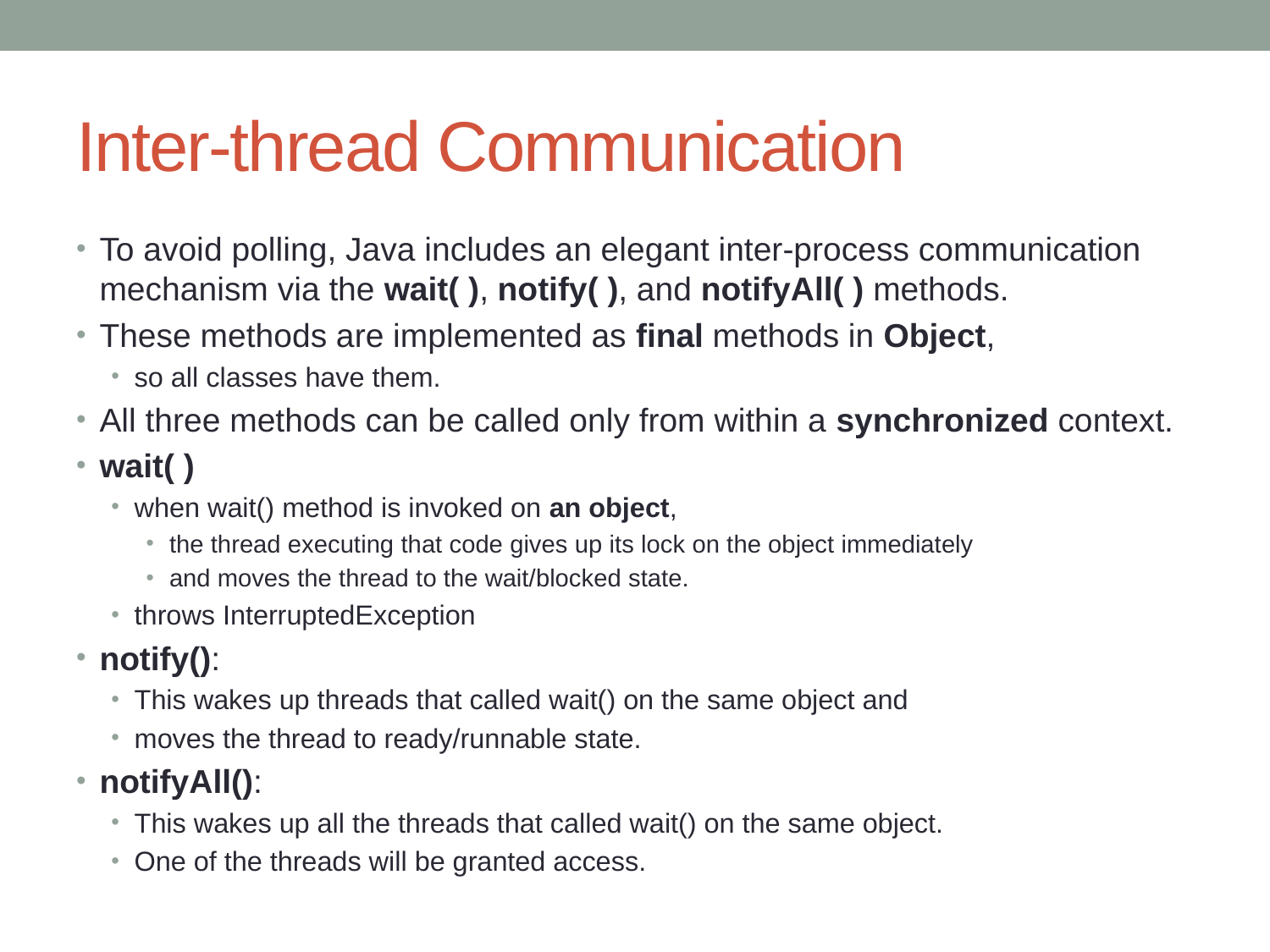

# Inter-thread Communication
To avoid polling, Java includes an elegant inter-process communication mechanism via the wait( ), notify( ), and notifyAll( ) methods.
These methods are implemented as final methods in Object,
so all classes have them.
All three methods can be called only from within a synchronized context.
wait( )
when wait() method is invoked on an object,
the thread executing that code gives up its lock on the object immediately
and moves the thread to the wait/blocked state.
throws InterruptedException
notify():
This wakes up threads that called wait() on the same object and
moves the thread to ready/runnable state.
notifyAll():
This wakes up all the threads that called wait() on the same object.
One of the threads will be granted access.